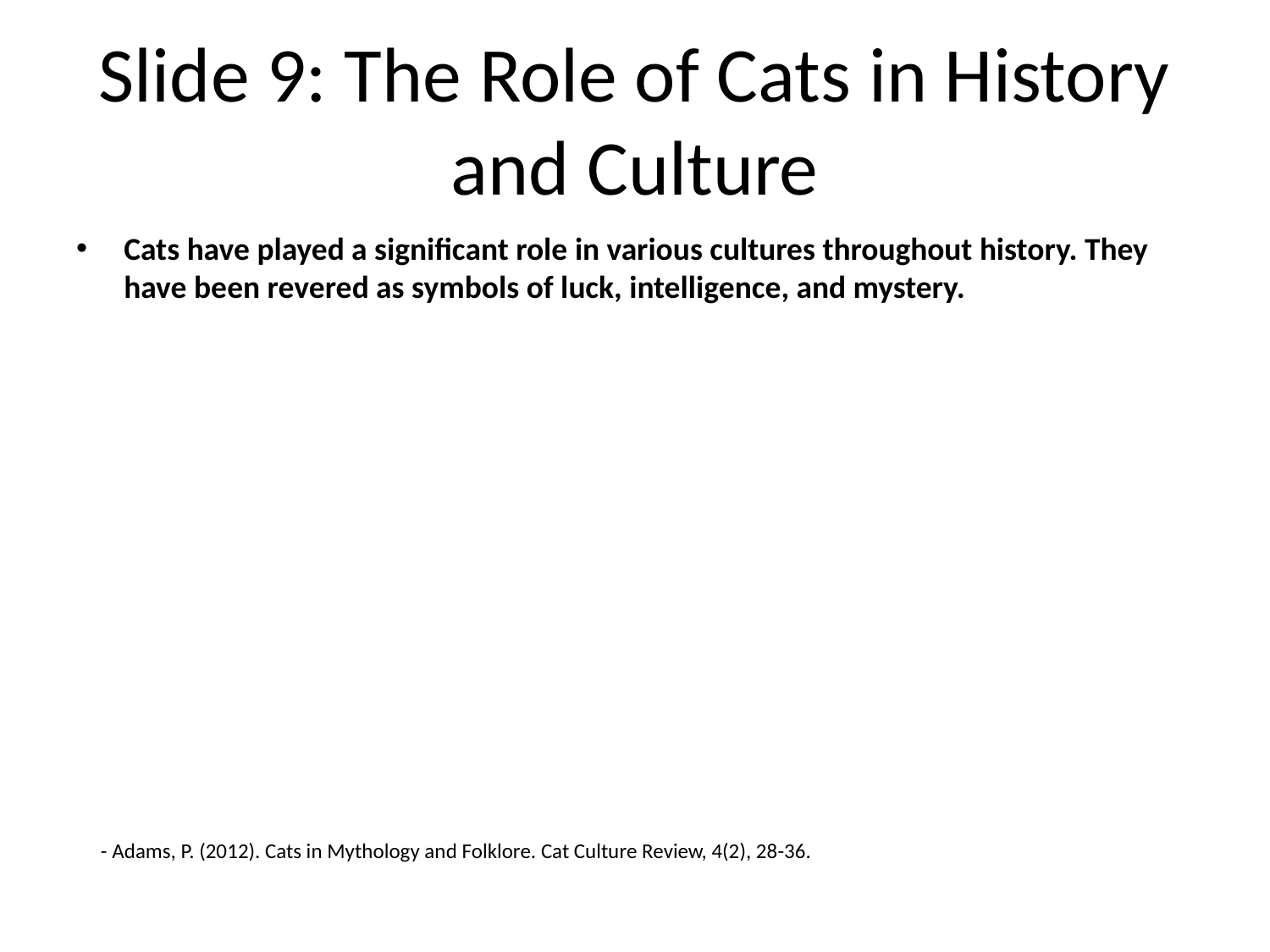

# Slide 9: The Role of Cats in History and Culture
Cats have played a significant role in various cultures throughout history. They have been revered as symbols of luck, intelligence, and mystery.

- Adams, P. (2012). Cats in Mythology and Folklore. Cat Culture Review, 4(2), 28-36.